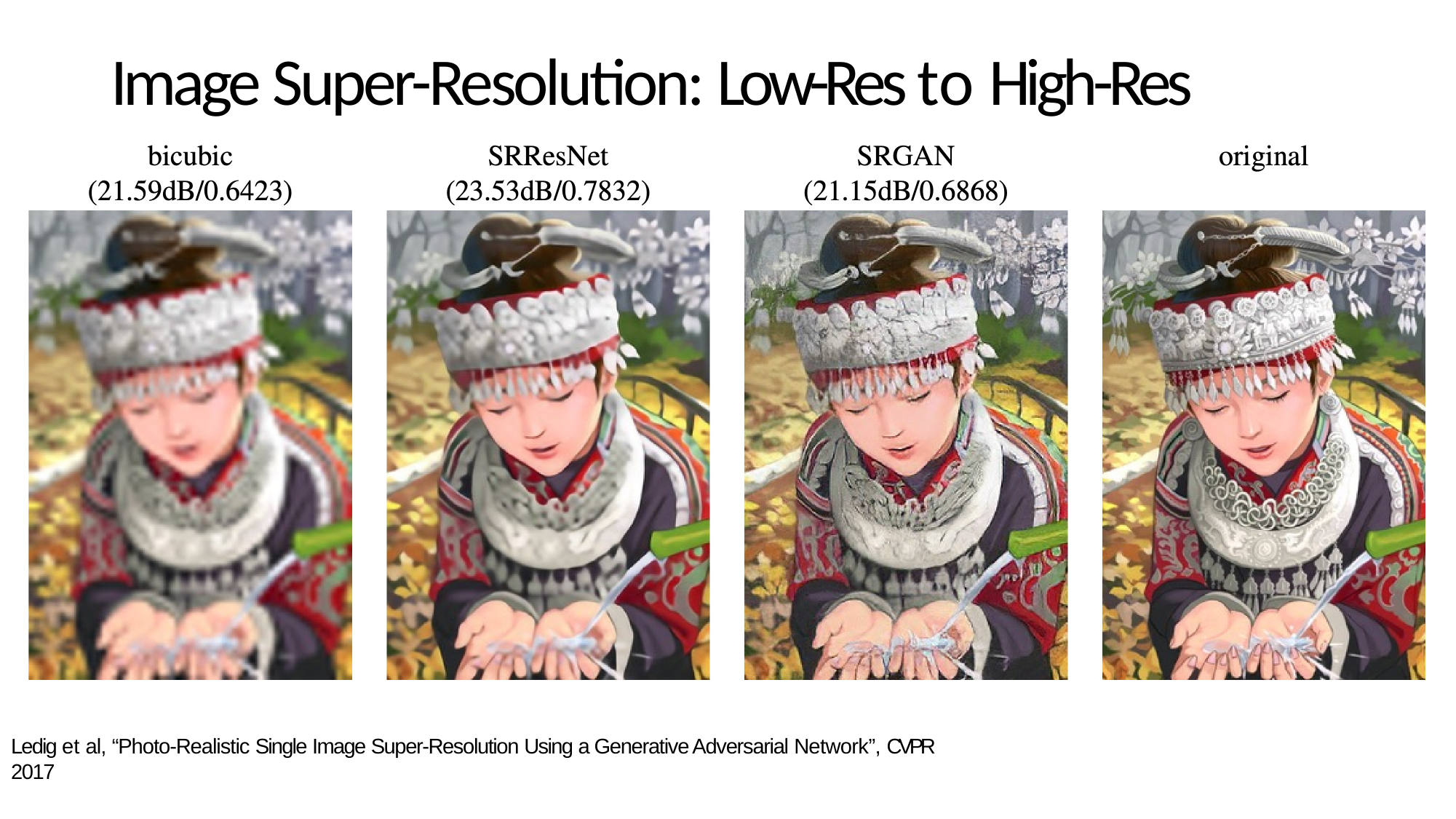

# Image Super-Resolution: Low-Res to High-Res

Ledig et al, “Photo-Realistic Single Image Super-Resolution Using a Generative Adversarial Network”, CVPR 2017